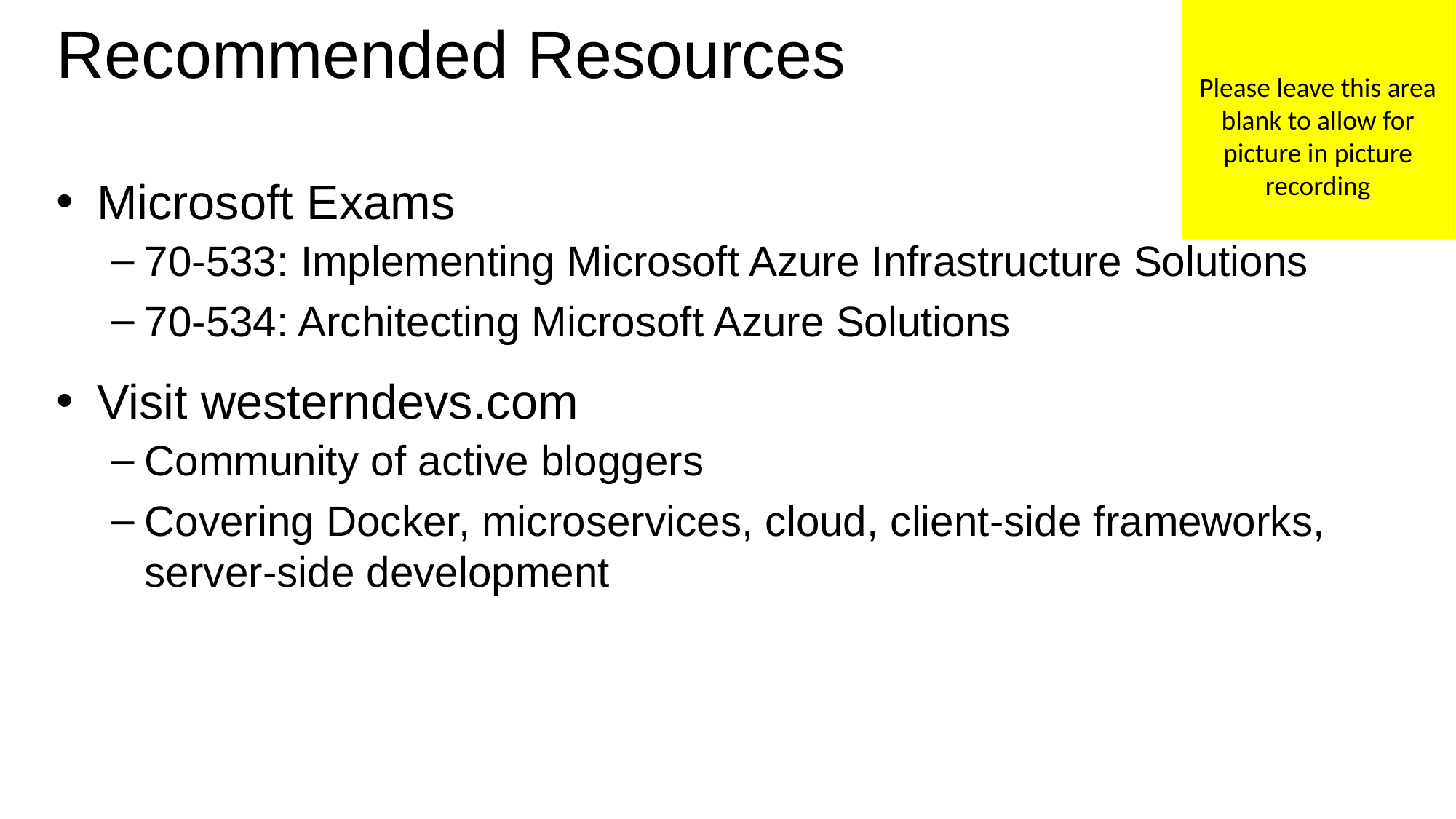

Please leave this area blank to allow for picture in picture recording

# Recommended Resources
Microsoft Exams
70-533: Implementing Microsoft Azure Infrastructure Solutions
70-534: Architecting Microsoft Azure Solutions
Visit westerndevs.com
Community of active bloggers
Covering Docker, microservices, cloud, client-side frameworks, server-side development